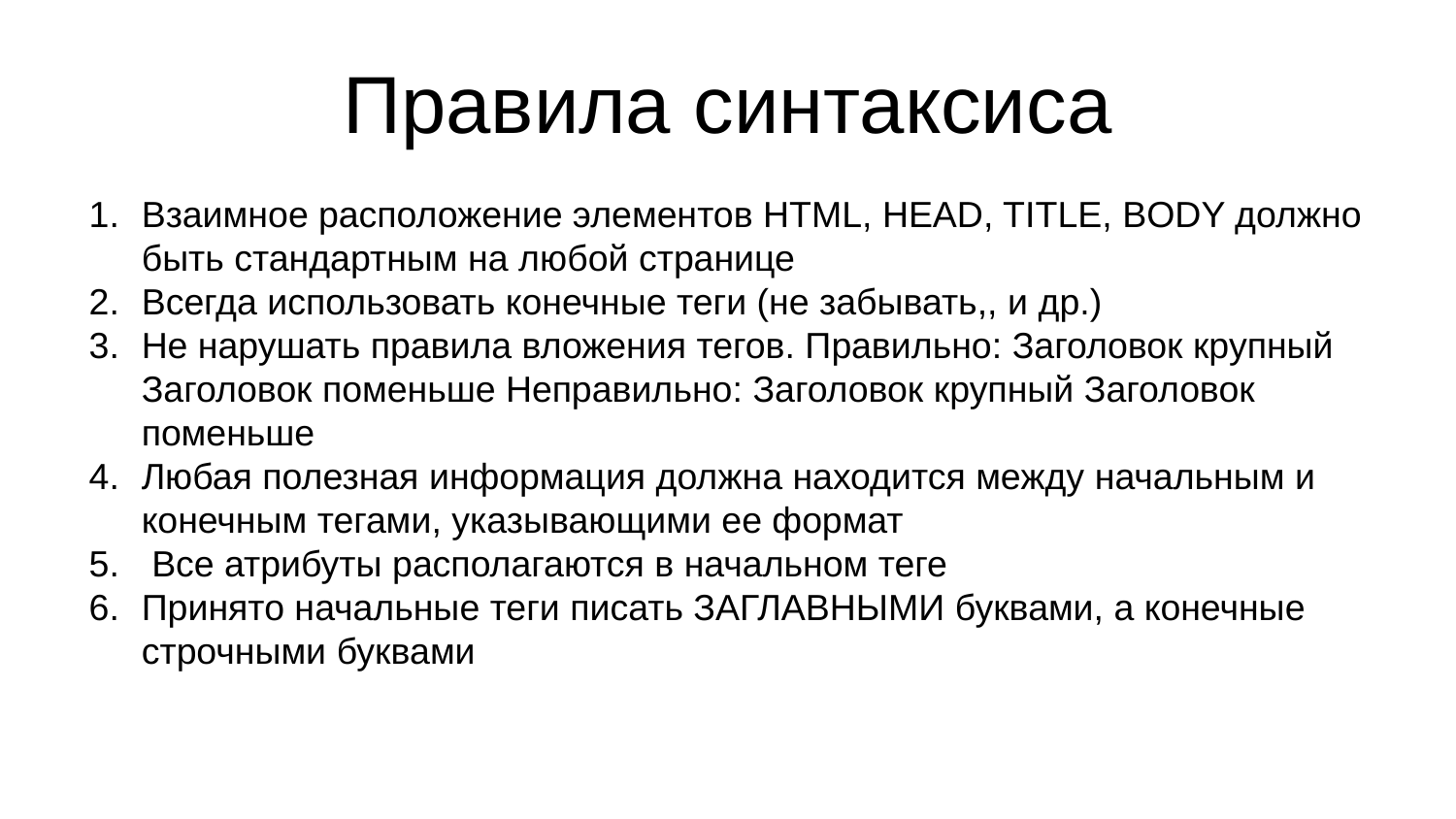

Правила синтаксиса
Взаимное расположение элементов HTML, HEAD, TITLE, BODY должно быть стандартным на любой странице
Всегда использовать конечные теги (не забывать,, и др.)
Не нарушать правила вложения тегов. Правильно: Заголовок крупный Заголовок поменьше Неправильно: Заголовок крупный Заголовок поменьше
Любая полезная информация должна находится между начальным и конечным тегами, указывающими ее формат
 Все атрибуты располагаются в начальном теге
Принято начальные теги писать ЗАГЛАВНЫМИ буквами, а конечные строчными буквами